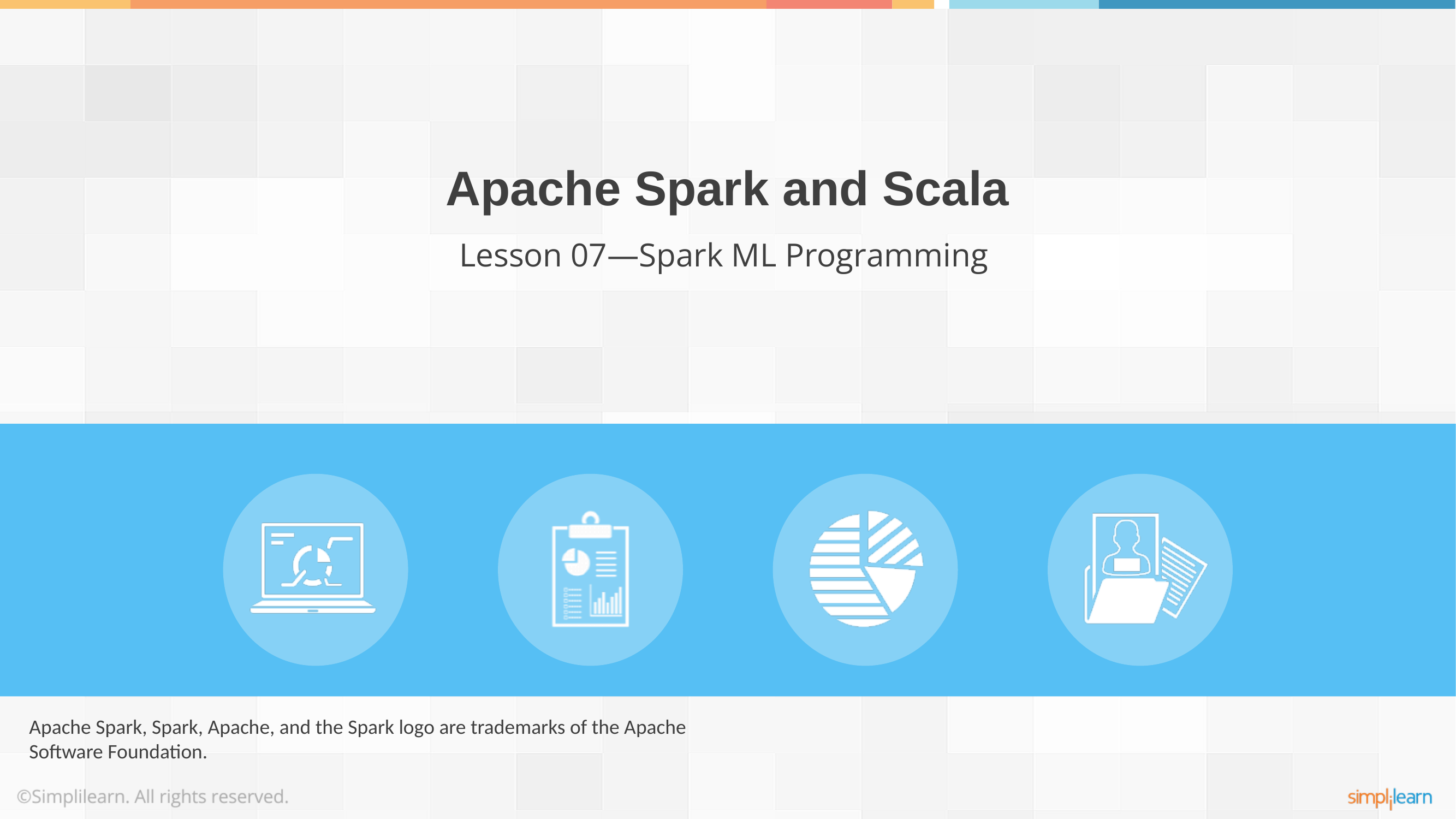

Apache Spark and Scala
Lesson 07—Spark ML Programming
Apache Spark, Spark, Apache, and the Spark logo are trademarks of the Apache Software Foundation.